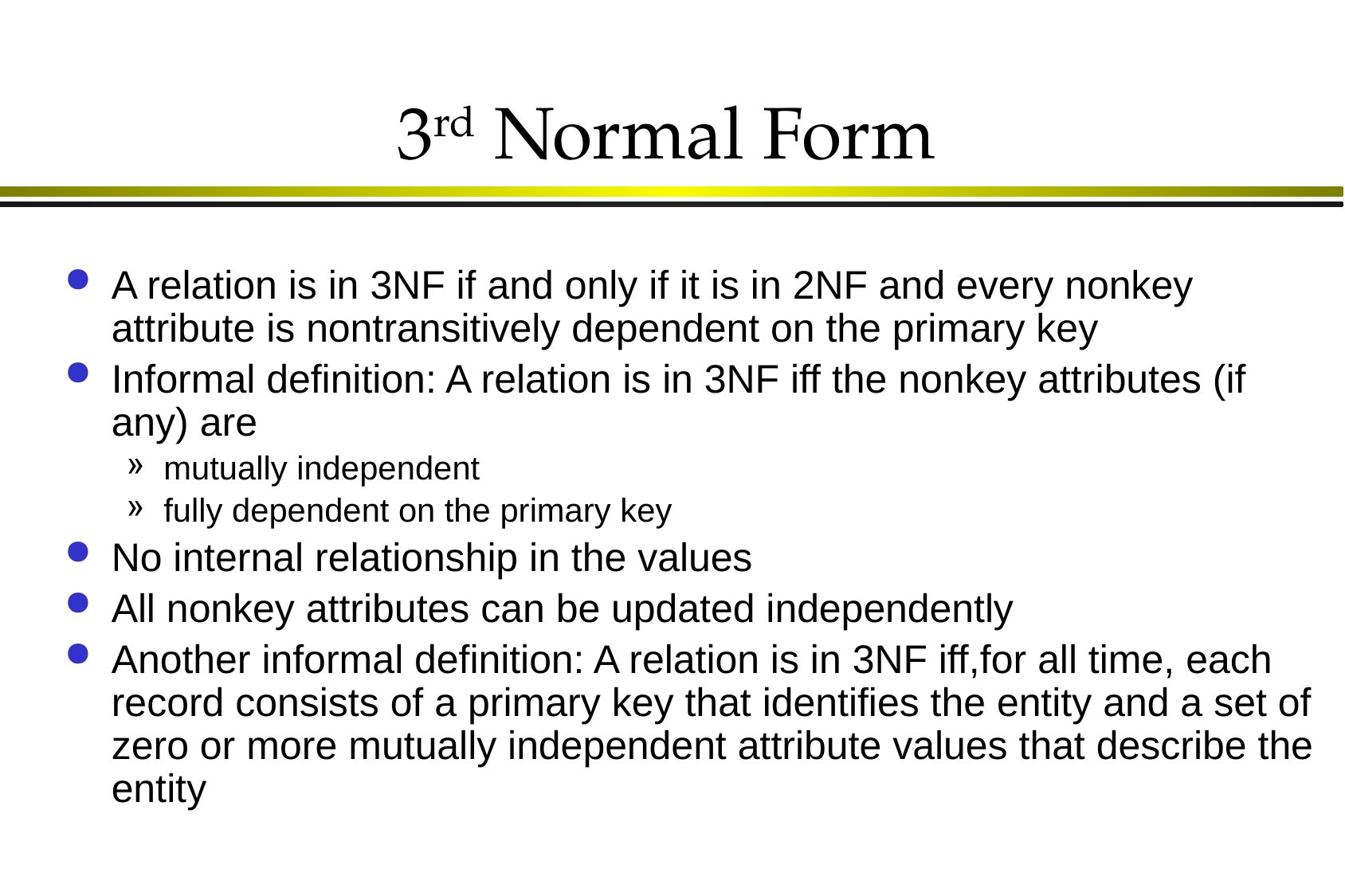

# 3rd Normal Form
A relation is in 3NF if and only if it is in 2NF and every nonkey attribute is nontransitively dependent on the primary key
Informal definition: A relation is in 3NF iff the nonkey attributes (if any) are
mutually independent
fully dependent on the primary key
No internal relationship in the values
All nonkey attributes can be updated independently
Another informal definition: A relation is in 3NF iff,for all time, each record consists of a primary key that identifies the entity and a set of zero or more mutually independent attribute values that describe the entity